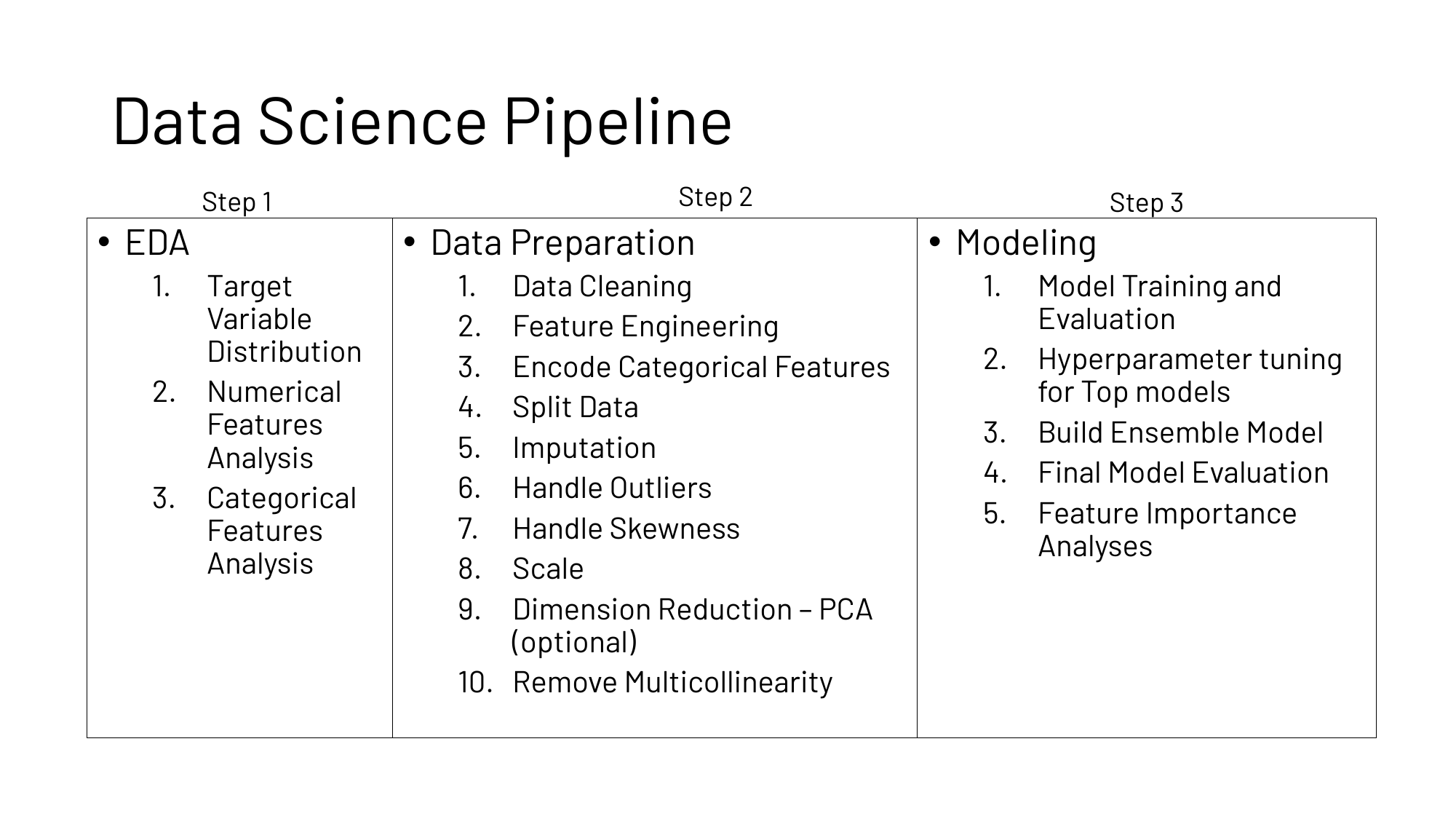

# Data Science Pipeline
Step 2
Data Preparation
Data Cleaning
Feature Engineering
Encode Categorical Features
Split Data
Imputation
Handle Outliers
Handle Skewness
Scale
Dimension Reduction – PCA (optional)
Remove Multicollinearity
Step 1
Step 3
EDA
Target Variable Distribution
Numerical Features Analysis
Categorical Features Analysis

Modeling
Model Training and Evaluation
Hyperparameter tuning for Top models
Build Ensemble Model
Final Model Evaluation
Feature Importance Analyses